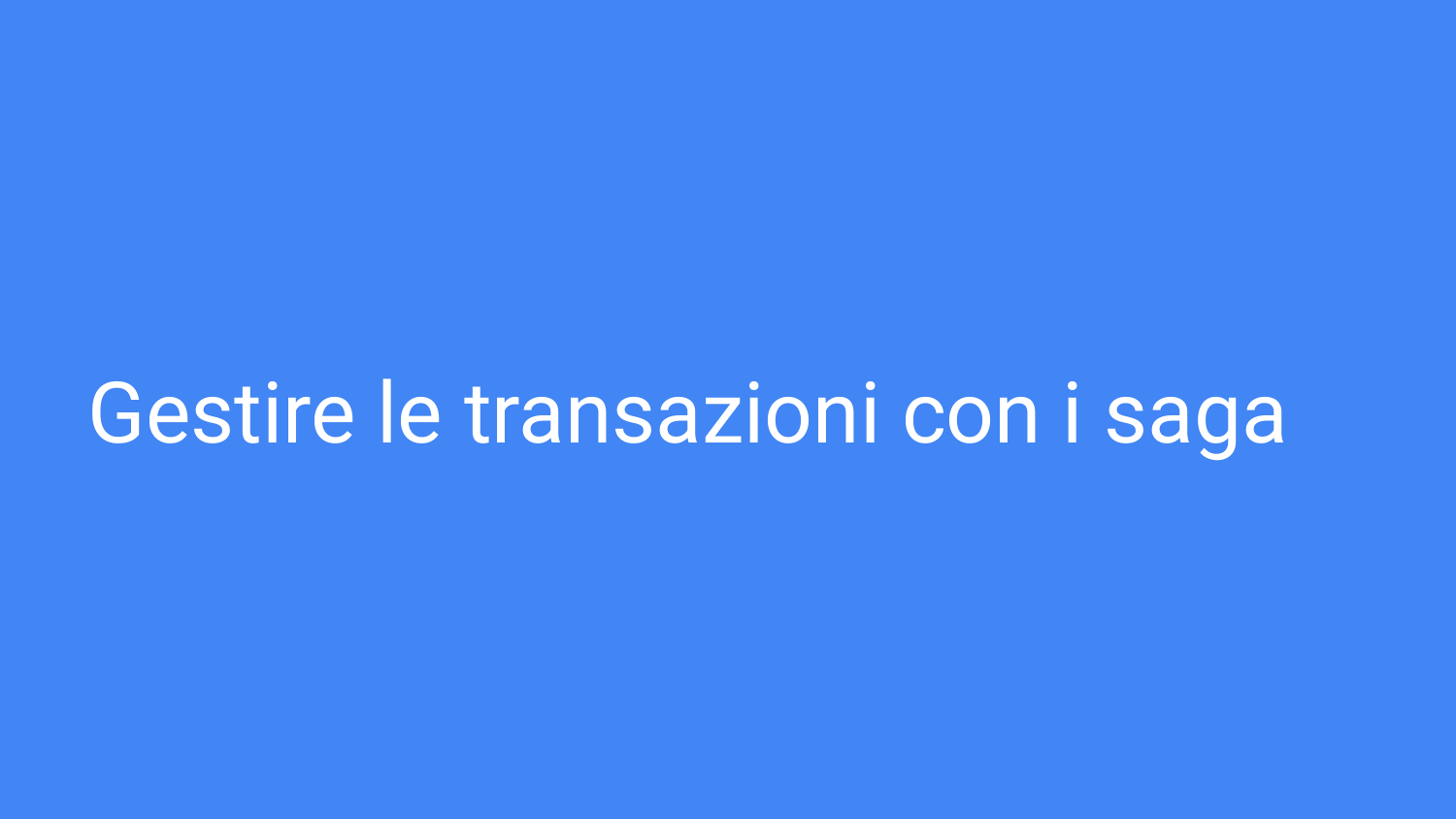

# Gestire le transazioni con i saga